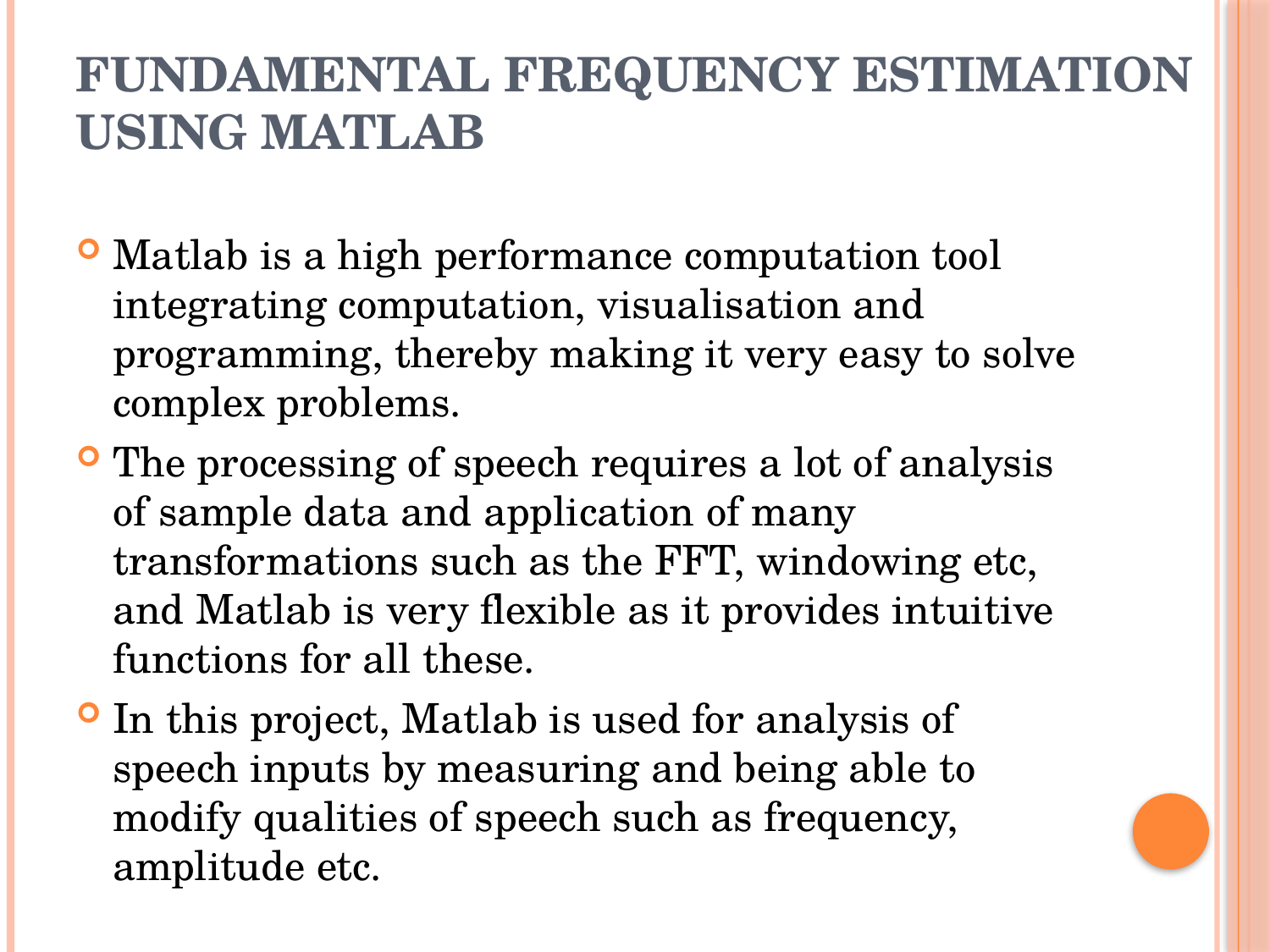

# Fundamental frequency estimation using MATLAB
Matlab is a high performance computation tool integrating computation, visualisation and programming, thereby making it very easy to solve complex problems.
The processing of speech requires a lot of analysis of sample data and application of many transformations such as the FFT, windowing etc, and Matlab is very flexible as it provides intuitive functions for all these.
In this project, Matlab is used for analysis of speech inputs by measuring and being able to modify qualities of speech such as frequency, amplitude etc.